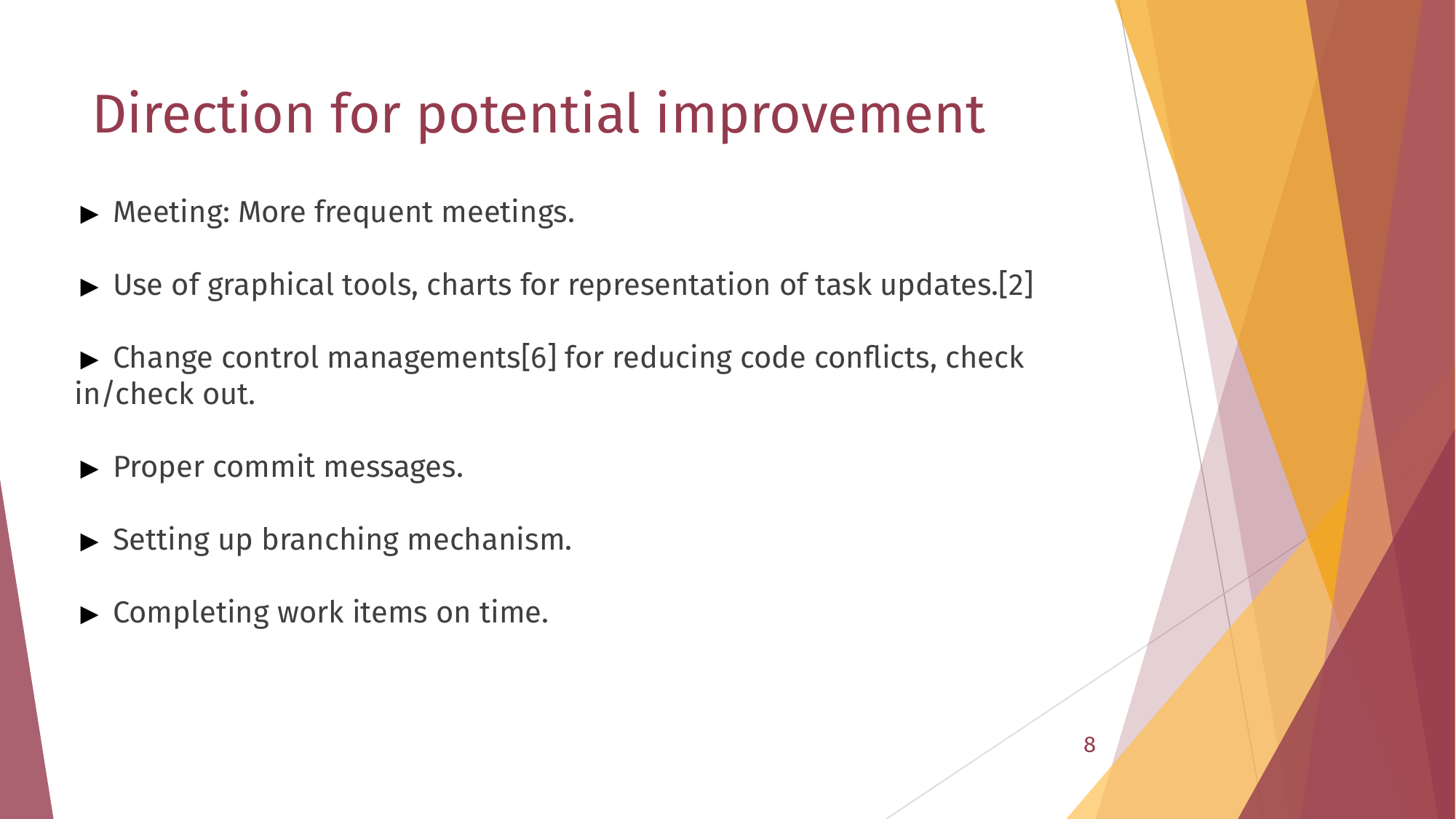

# Direction for potential improvement
 Meeting: More frequent meetings.

 Use of graphical tools, charts for representation of task updates.[2]

 Change control managements[6] for reducing code conflicts, check in/check out.

 Proper commit messages.

 Setting up branching mechanism.

 Completing work items on time.
8